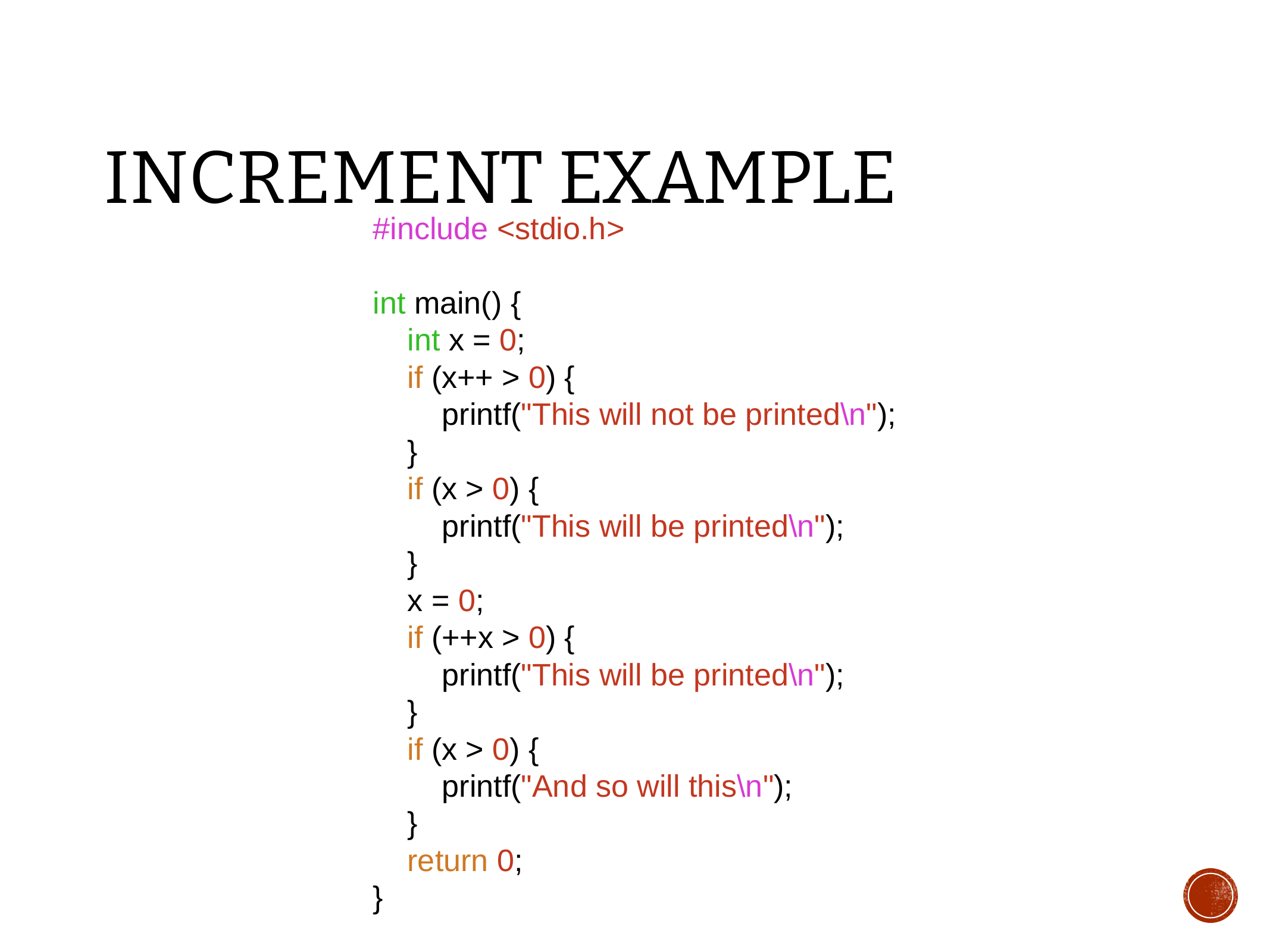

# Increment example
#include <stdio.h>

int main() {
    int x = 0;
    if (x++ > 0) {
        printf("This will not be printed\n");
    }
    if (x > 0) {
        printf("This will be printed\n");
    }
    x = 0;
    if (++x > 0) {
        printf("This will be printed\n");
    }
    if (x > 0) {
        printf("And so will this\n");
    }
    return 0;
}